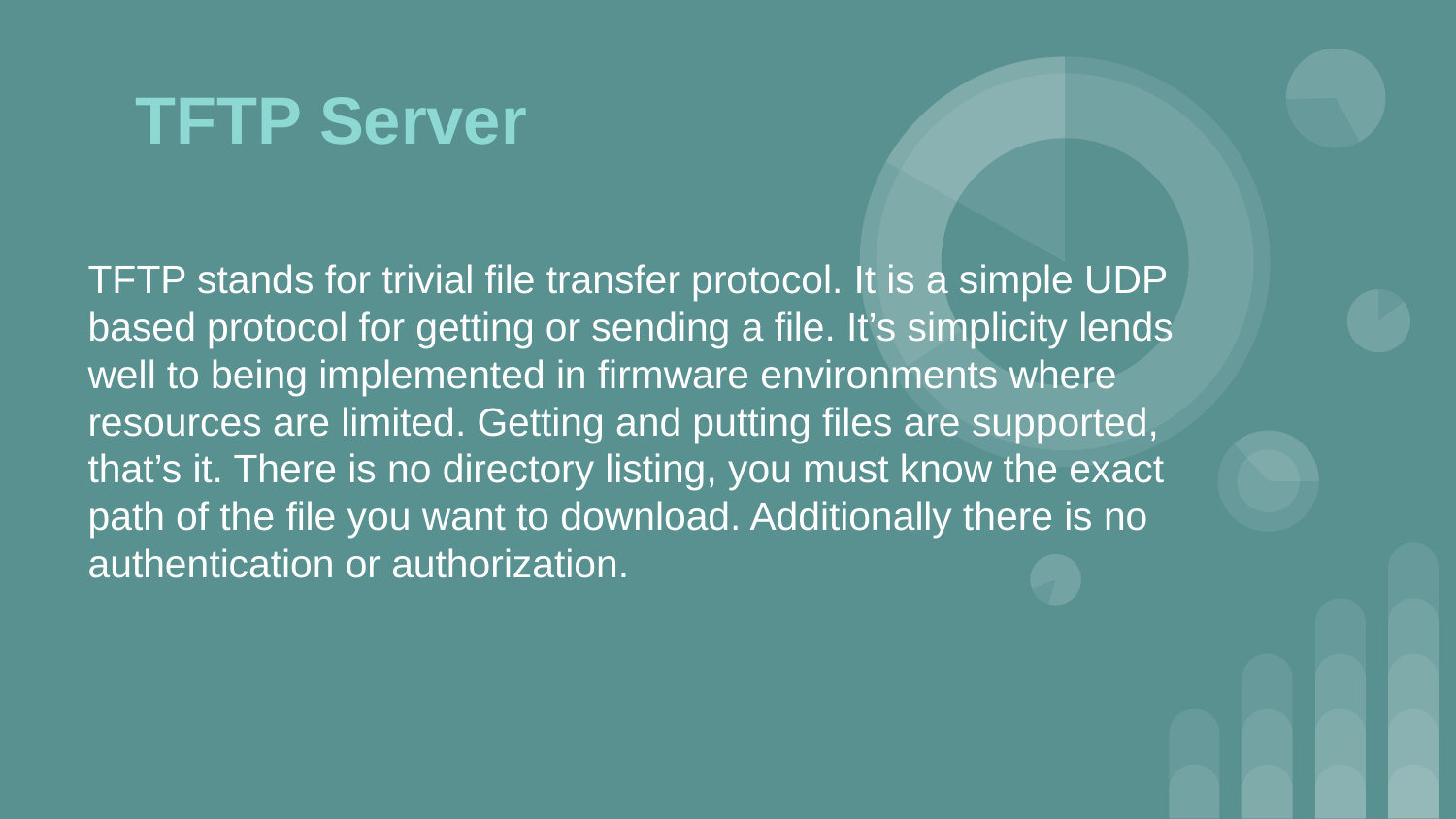

# TFTP Server

TFTP stands for trivial file transfer protocol. It is a simple UDP based protocol for getting or sending a file. It’s simplicity lends well to being implemented in firmware environments where resources are limited. Getting and putting files are supported, that’s it. There is no directory listing, you must know the exact path of the file you want to download. Additionally there is no authentication or authorization.